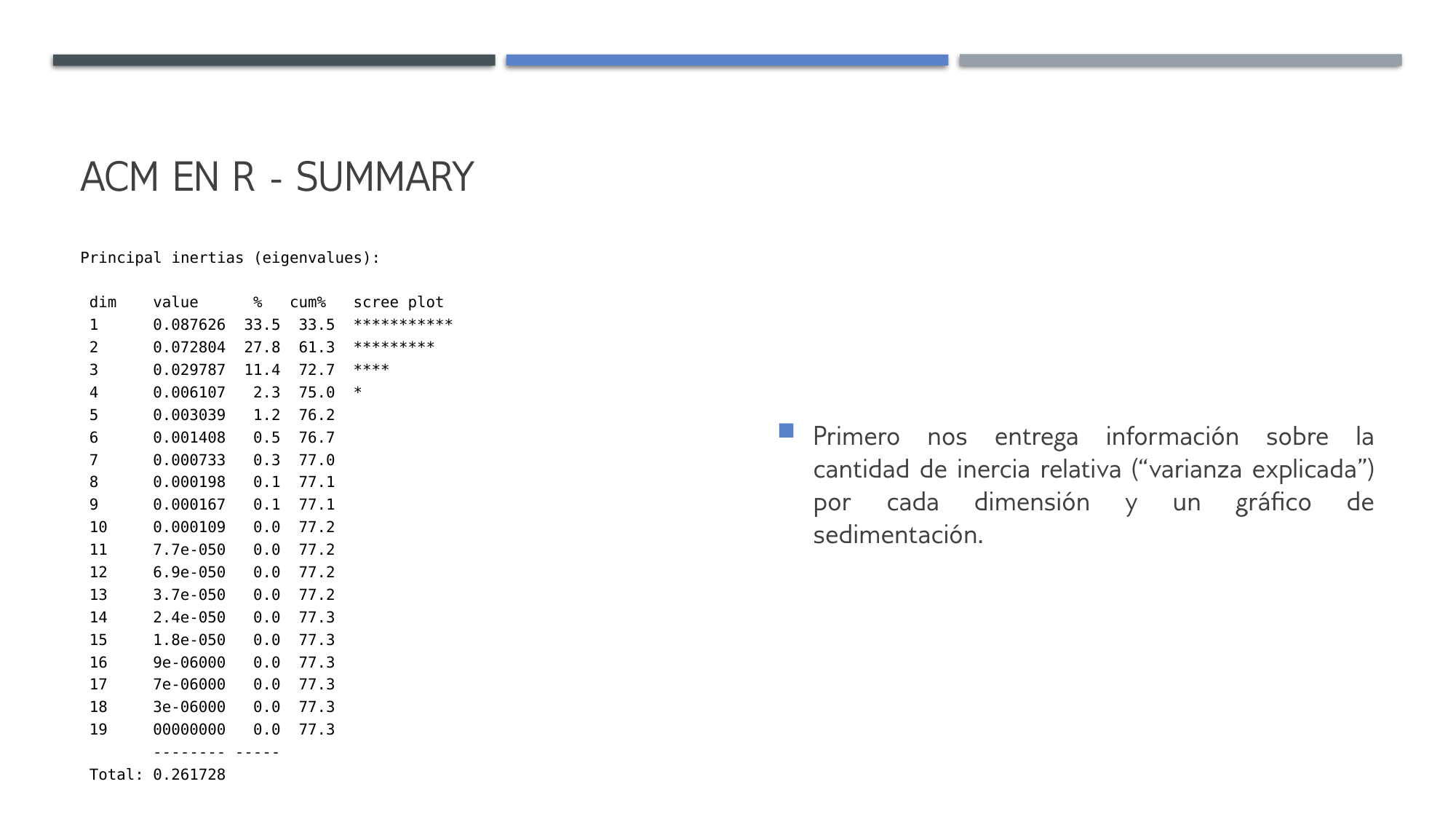

# ACM en R - Summary
Principal inertias (eigenvalues):

 dim    value      %   cum%   scree plot
 1      0.087626  33.5  33.5  ***********
 2      0.072804  27.8  61.3  *********
 3      0.029787  11.4  72.7  ****
 4      0.006107   2.3  75.0  *
 5      0.003039   1.2  76.2
 6      0.001408   0.5  76.7
 7      0.000733   0.3  77.0
 8      0.000198   0.1  77.1
 9      0.000167   0.1  77.1
 10     0.000109   0.0  77.2
 11     7.7e-050   0.0  77.2
 12     6.9e-050   0.0  77.2
 13     3.7e-050   0.0  77.2
 14     2.4e-050   0.0  77.3
 15     1.8e-050   0.0  77.3
 16     9e-06000   0.0  77.3
 17     7e-06000   0.0  77.3
 18     3e-06000   0.0  77.3
 19     00000000   0.0  77.3
        -------- -----
 Total: 0.261728
Primero nos entrega información sobre la cantidad de inercia relativa (“varianza explicada”) por cada dimensión y un gráfico de sedimentación.